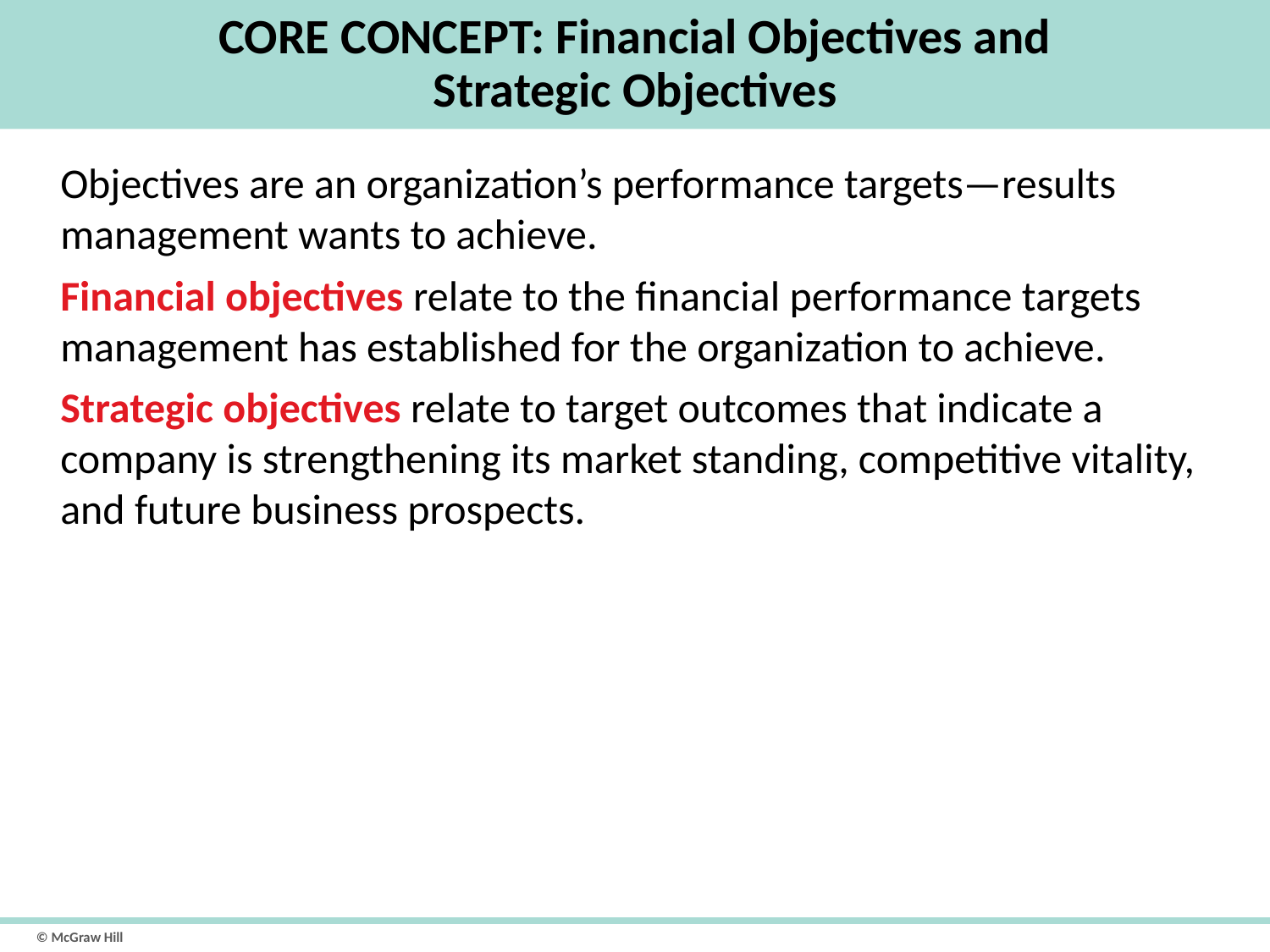

# CORE CONCEPT: Financial Objectives and Strategic Objectives
Objectives are an organization’s performance targets—results management wants to achieve.
Financial objectives relate to the financial performance targets management has established for the organization to achieve.
Strategic objectives relate to target outcomes that indicate a company is strengthening its market standing, competitive vitality, and future business prospects.